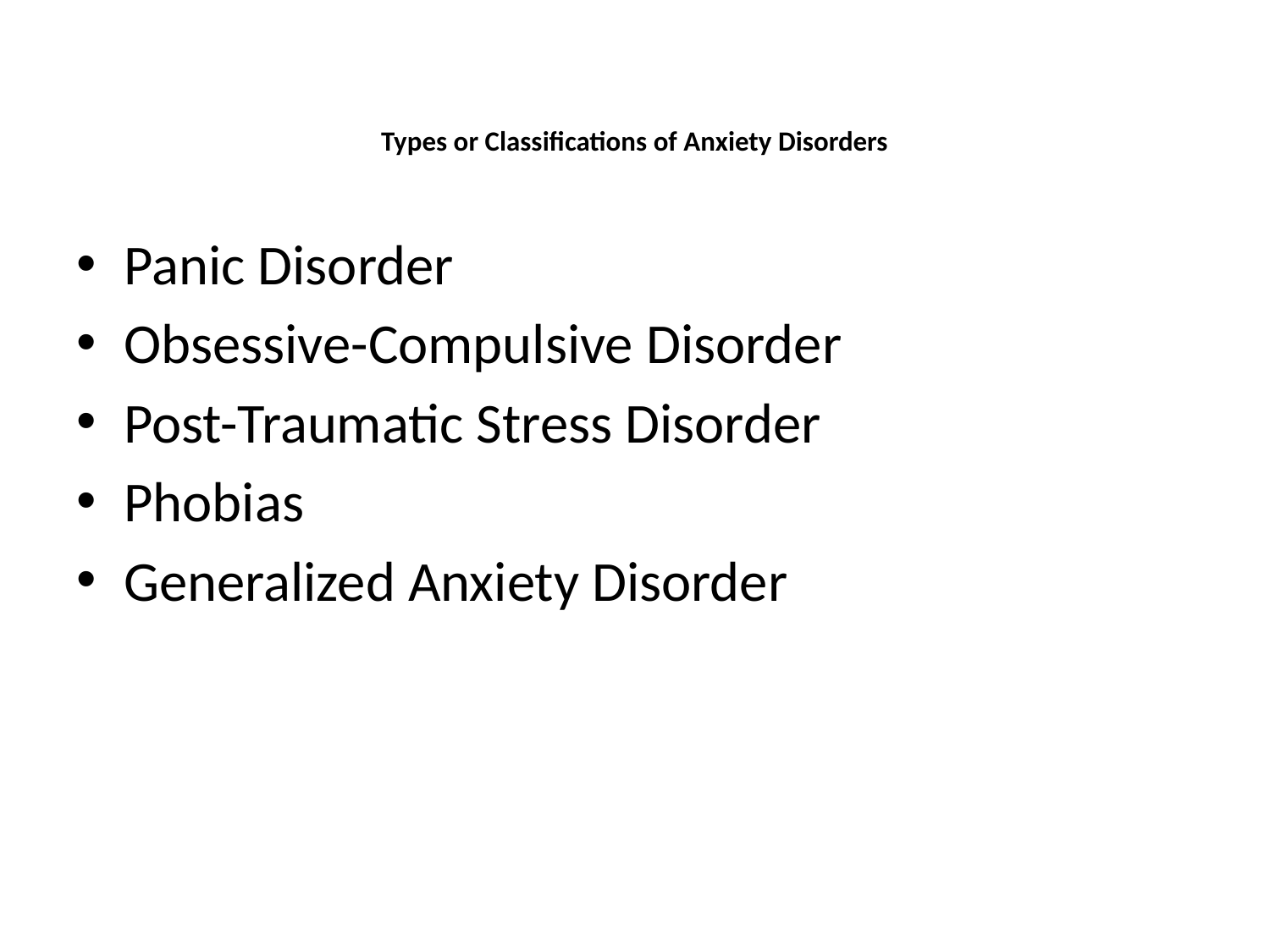

# Types or Classifications of Anxiety Disorders
Panic Disorder
Obsessive-Compulsive Disorder
Post-Traumatic Stress Disorder
Phobias
Generalized Anxiety Disorder